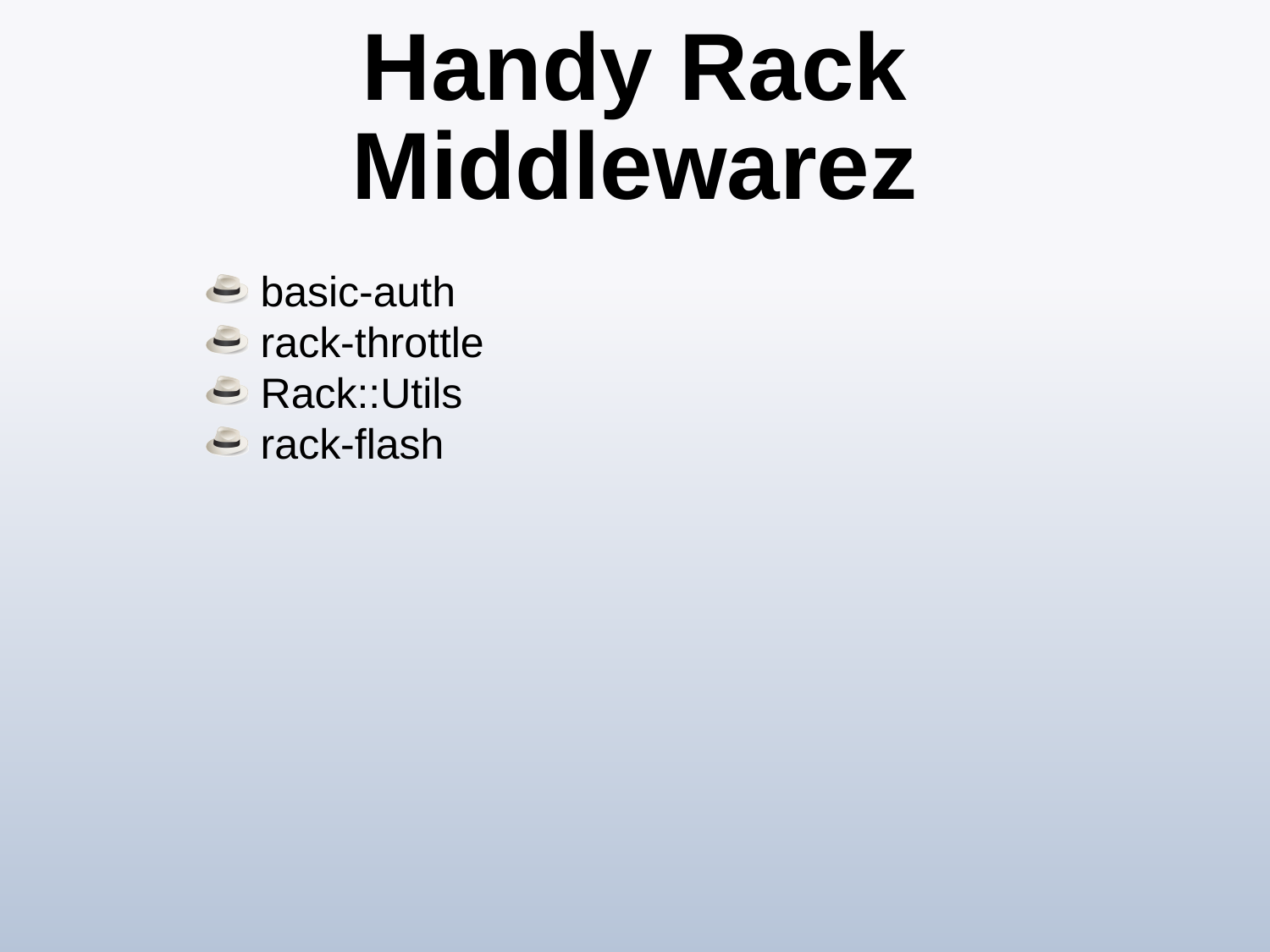

# Handy Rack Middlewarez

 basic-auth
 rack-throttle
 Rack::Utils
 rack-flash